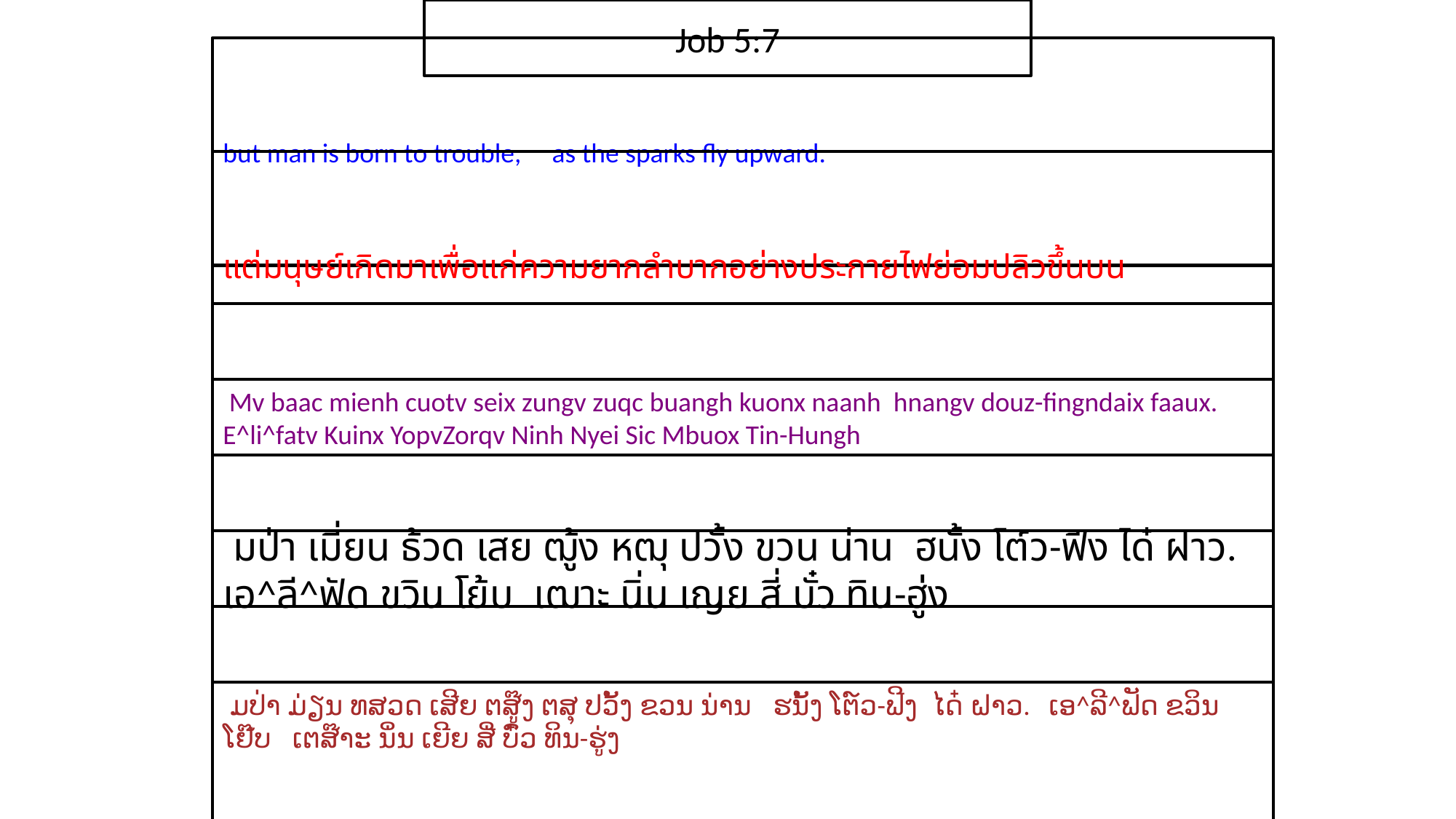

Job 5:7
but man is born to trouble,     as the sparks fly upward.
แต่​มนุษย์​เกิด​มา​เพื่อ​แก่​ความ​ยาก​ลำบากอย่าง​ประกาย​ไฟ​ย่อม​ปลิว​ขึ้น​บน
 Mv baac mienh cuotv seix zungv zuqc buangh kuonx naanh  hnangv douz-fingndaix faaux.  E^li^fatv Kuinx YopvZorqv Ninh Nyei Sic Mbuox Tin-Hungh
 มป่า เมี่ยน ธ้วด เสย ฒู้ง หฒุ ปวั้ง ขวน น่าน  ฮนั้ง โต์ว-ฟีง ได๋ ฝาว.  เอ^ลี^ฟัด ขวิน โย้บ  เฒาะ นิ่น เญย สี่ บั๋ว ทิน-ฮู่ง
 ມປ່າ ມ່ຽນ ທສວດ ເສີຍ ຕສູ໊ງ ຕສຸ ປວັ້ງ ຂວນ ນ່ານ   ຮນັ້ງ ໂຕ໌ວ-ຟີງ  ໄດ໋ ຝາວ.   ເອ^ລີ^ຟັດ ຂວິນ ໂຢ໊ບ   ເຕສ໊າະ ນິ່ນ ເຍີຍ ສີ່ ບົ໋ວ ທິນ-ຮູ່ງ